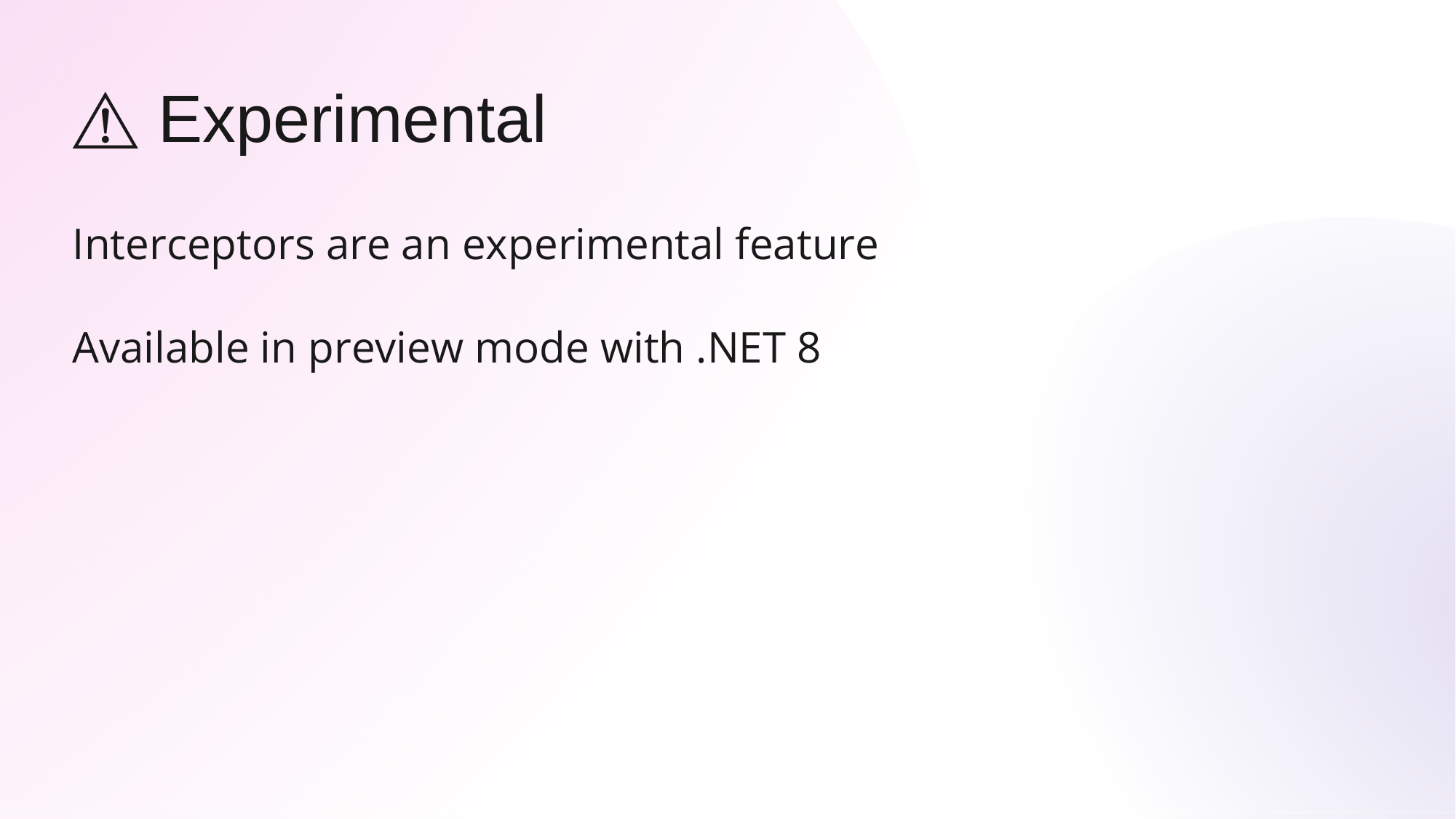

# ⚠ Experimental
Interceptors are an experimental feature

Available in preview mode with .NET 8